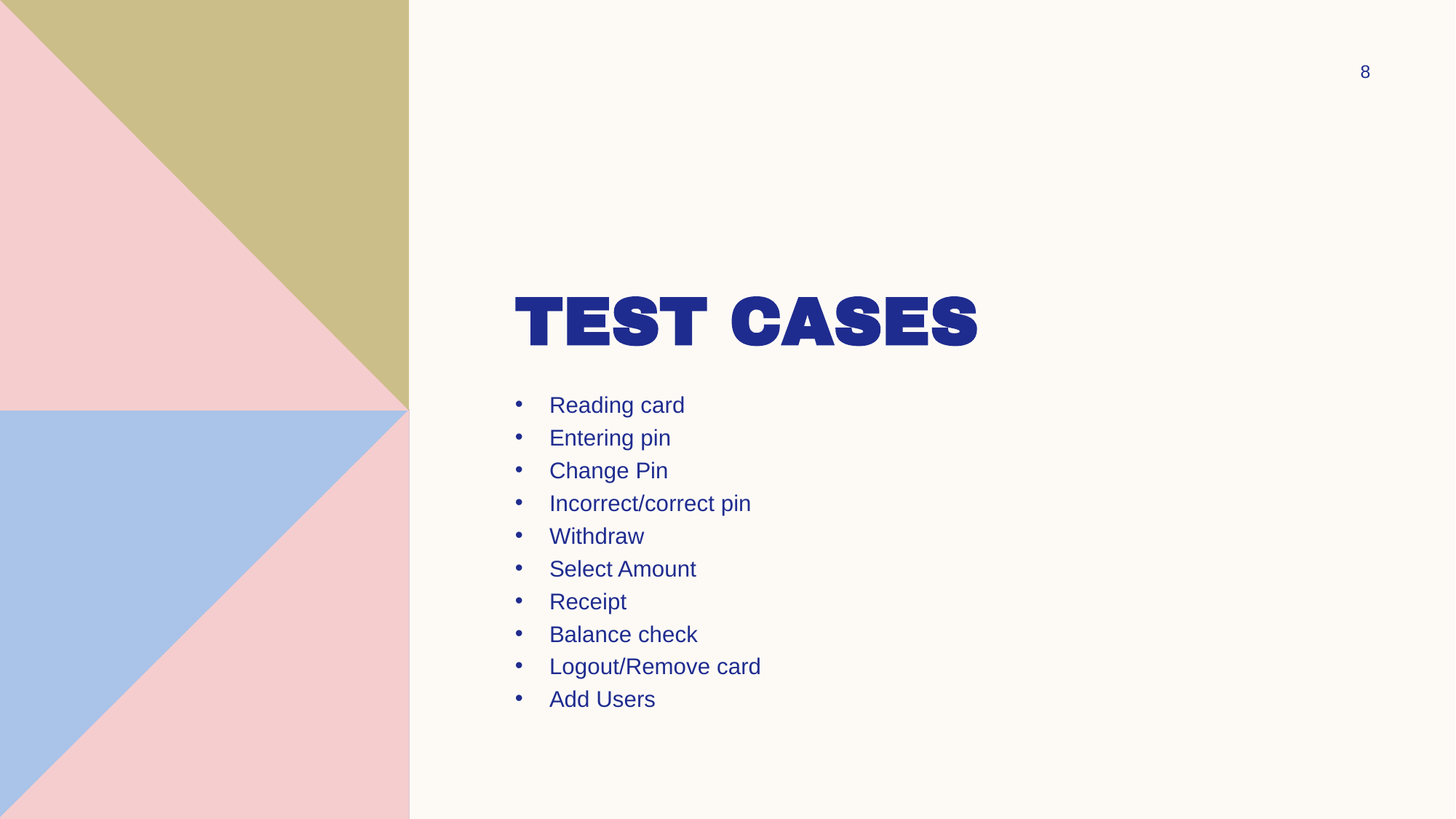

8
# test cases
Reading card
Entering pin
Change Pin
Incorrect/correct pin
Withdraw
Select Amount
Receipt
Balance check
Logout/Remove card
Add Users